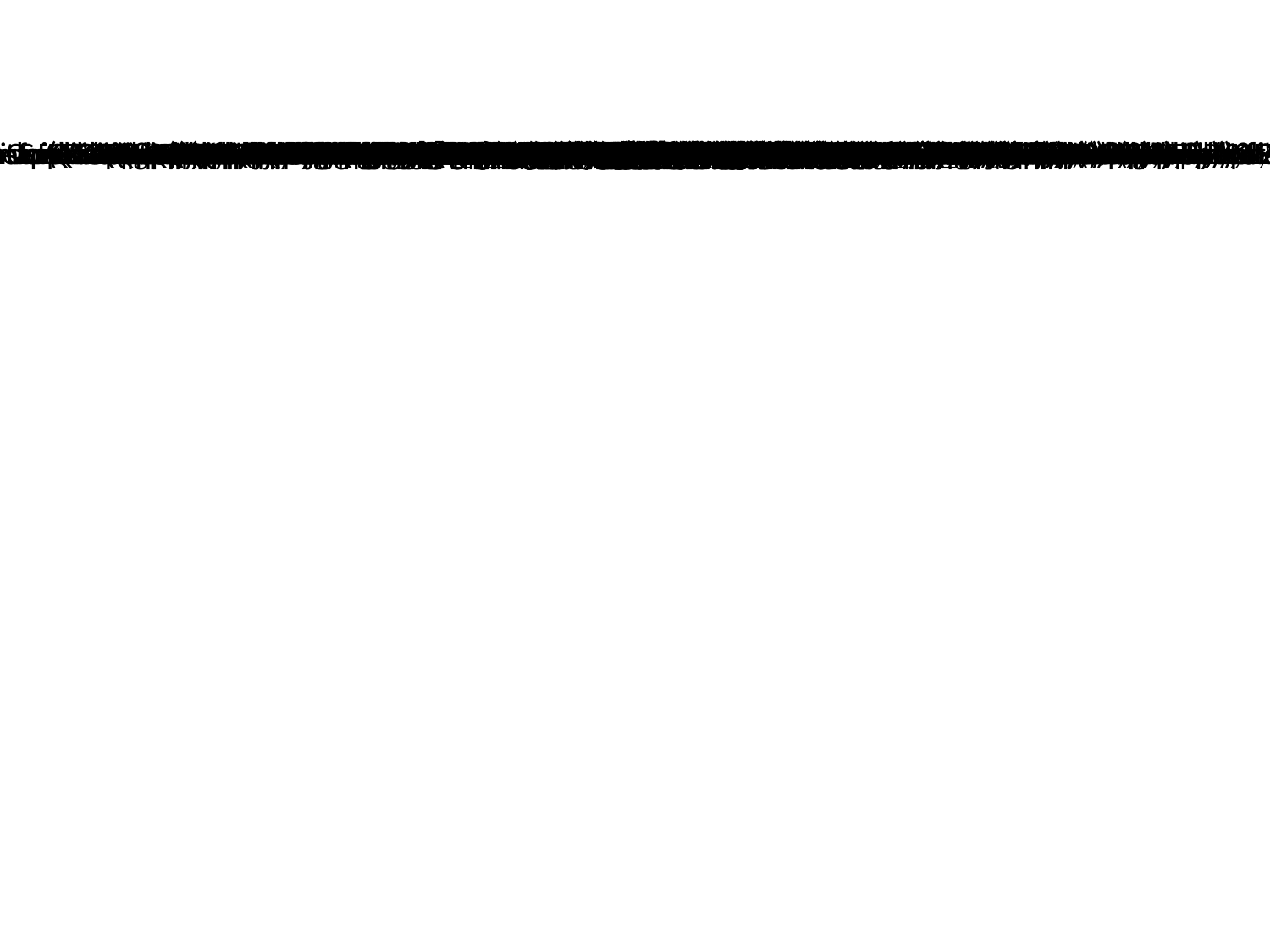

#

Exercise-22
JDBC
Q1.  Define database.
A database is an organized collection of structured information, or data, stored electronically in a computer system.

Q2.  Define JDBC.
JDBC stands for Java Database Connectivity. JDBC is a Java API.  It is a part of  JavaSE  (Java Standard Edition).  JDBC helps you to write Java applications that manage these three programming activities:
Connect to a data source, like a database
Send queries and update statements to the database
Retrieve and process the results received from the database in answer to your query

Q3.  List the types of JDBC drivers.
JDBC-ODBC Bridge Driver,
Native Driver,
Network Protocol Driver, and
Thin Driver

Q4.  List the interfaces that are helpful to process queries.
Statement interface
PreparedStatement  interface
ResultSet  interface

Q5.  List two methods of  ResultSet  Object.
public  abstract  boolean  next() throws  java.sql.SQLException
public  abstract void close() throws  java.sql.SQLException ;

Q6.  Write the steps the connect to the database and execute queries
Import JDBC packages.
Load and register the JDBC driver.
Open a connection to the database.
Create a statement object to perform a query.
Execute the statement object and return a query  resultset .
Process the  resultset .
Close the  resultset  and statement objects.

Programs
Q1.  Write a program to open and close the connection to a database.
import  java.sql.*;
import   java.util .*;
class  Connect
{
public  static void main(String[]  strng ) throws Exception
{
	Connection con =  DriverManager.getConnection( "jdbc:mysql://localhost/shiva","root","069");
	 System.out.println ( "Connection  Succefull ");
	 System.out.println ( con);

}
}

Output

Q2.  Write a program to perform to execute update and select query
import   java.sql.Connection ;
import   java.sql.DriverManager ;
import   java.sql.ResultSet ;
import   java.sql.SQLException ;
import   java.sql.Statement ;
import  java.sql.*;

public  class  DataAccess
{
    static  final String DB_URL = " jdbc:mysql :// localhost / shiva ";
    static  final String USER = "root";
    static  final String PASS = "069";
    static  final String UPDATE_QUERY = "UPDATE  jex  set pin= 3 WHERE pin=3";

    public  static void main(String[]  args ) {

       try( Connection  conn  =  DriverManager.getConnection (DB_URL, USER, PASS);
         Statement stmt =  conn.createStatement ( );
         ) {

          int  ret =  stmt.executeUpdate (UPDATE_QUERY);
          System.out.println ( "Update result return value="+ret);
          ResultSet   rs  =  stmt.executeQuery ( "SELECT pin , name FROM  jex ");
          while  ( rs.next ()) {
         System.out.println ( rs.getInt ("pin")+"-"+ rs.getString ("name")) ;
         }
          rs.close ( );
          stmt.close ( );
          conn.close ( );
      } catch ( SQLException  e) {
          e.printStackTrace ( );
      }
   }
}
Output:

Q3.  Write a java program to execute  a  insert statement using prepared statement.
import  java.sql.*;
import   java.util .*;
class   DeletePS
{
public  static void main(String[]  strng ) throws Exception
{
	Connection con =  DriverManager.getConnection( "jdbc:mysql://localhost/shiva","root","069");
	Scanner sc= new  Scanner( System.in );
	 int  choice=1;
	  while( choice==1)
	{
	 PreparedStatement  pt =  con.prepareStatement ( "insert into  jex  values(?,?) ");
	 System.out.println ( "Enter the pin ");
	 int  n =  sc.nextInt ();
	 pt.setInt ( 1,n);
	 System.out.println ( "Enter the name ");
	 sc.nextLine ( );
	String s =  sc.nextLine ( );
	 pt.setString ( 2,s);
	 pt.executeUpdate ( );
	 System.out.println ( "Want to continue ?(0-no/1-yes)");
	 choice =  sc.nextInt ();

	}
	 con.close ( );
}
}
Output  :

Q4.  Write a java program to perform update operation using prepared statement.

import  java.sql.*;
import   java.util .*;
class   DeletePS
{
public  static void main(String[]  strng ) throws Exception
{
	Connection con =  DriverManager.getConnection( "jdbc:mysql://localhost/shiva","root","069");
	Scanner sc= new  Scanner( System.in );
	 int  choice=1;
	  while( choice==1)
	{
	 PreparedStatement  pt =  con.prepareStatement ( "update  jex  set name=?  where  pin=? ");
	 System.out.println ( "Enter the pin ");
	 int  n =  sc.nextInt ();
	 pt.setInt ( 2,n);
	 System.out.println ( "Enter the name ");
	 sc.nextLine ( );
	String s =  sc.nextLine ( );
	 pt.setString ( 1,s);
	 pt.executeUpdate ( );
	 System.out.println ( "Want to continue ?(0-no/1-yes)");
	 choice =  sc.nextInt ();

	}
	 con.close ( );
}
}
Output :

    Before :   	 	 	 	 	 	 	 	 	After :

Q5.  Write a java program to delete the record using prepared statement.
import  java.sql.*;
import   java.util .*;
class   DeletePS
{
public  static void main(String[]  strng ) throws Exception
{
	Connection con =  DriverManager.getConnection( "jdbc:mysql://localhost/shiva","root","069");
	Scanner sc= new  Scanner( System.in );
	 int  choice=1;
	  while( choice==1)
	{
	 PreparedStatement  pt =  con.prepareStatement ( " delete from  jex  where pin=? ");
	 System.out.println ( "Enter the pin ");
	 int  n =  sc.nextInt ();
	 pt.setInt ( 1,n);
	 pt.executeUpdate ( );
	 System.out.println ( "Want to continue ?(0-no/1-yes)");
	 choice =  sc.nextInt ();

	}
	 con.close ( );
}
}
}

Output

Q6.  Write a java program using callable statement to call stored procedure.

Stored Procedure to be save in  Mysql  Database
delimiter  $$
create  procedure  find_by_id (IN  p_id   int , OUT  p_name   varhcar (30))
begin
select  name
into   p_name
from  student
where  id= p_id ;
END $$

Java Program
import  java.sql.*;
import  java.io.*;
class   StoredProcedure {
public  static void main(String  args []) throws Exception
{
Class.forName ( " com.mysql.cj.jdbc.Driver ");

Connection con= DriverManager.getConnection( "jdbc:mysql://localhost/college","root","cme");

CallableStatement   cstmt = con.prepareCall ( "call  find_by_id (?,?)");
cstmt.setInt ( 1,4);
cstmt.registerOutParameter ( 2,  java.sql.Types.VARCHAR );
System.out.println ( "Executing Stored Procedure....");
cstmt.execute ( );
String name= cstmt.getString ( 2);
System.out.println ( "Student Name with Id:4 is "+name);
cstmt.close ( );
con.close ( );

}//main
}//class

Output

Exercise-23
Servlets
Q1.  Define  Servlet .
A  Servlet  is  a class that handles requests, processes them and reply  back with a response.

Q2.  List the life cycle stages of the  Servlet .
Loading a  Servlet .
Initializing the  Servlet .
Request handling.
Destroying the  Servlet .

Q3.  What is the difference between  Servlet  and  HttpServlet .
The main difference between  GenericServlet  and  HttpServlet  is that the  GenericServlet  is protocol independent and can be used with any protocol such as HTTP, SMTP, FTP, and, CGI while  HttpServlet  is protocol dependent and only used with HTTP protocol.

Q4.  List the arguments of service method.
ServletRequest  type object
ServletReponse  type object

Q5.  Name two servers that can host  Servlets .
Apache Tomcat
Websphere

Q6.  What is use of web.xml?
The Web Application Deployment Descriptor for your application. This is an XML file describing the  servlets  and other components that make up your application, along with any initialization parameters.

Q7.  Name two packages that are used to work with  Servlets .
import   javax.servlet .*;
import   javax.servlet.http .*;

Q8.  Draw the Directory organization of web application in apache tomcat server.

Programs
Q1.  Write a Java program to display Hello and  HelloWorld

Program
import   java.util .*;
import  java.io.*;
import   javax.servlet .*;
import   javax.servlet.http .*;
public  class  FirstServlet  extends  HttpServlet
{ 	String  msg ="Hello";
	String msg2="Hello World";
	 public  void  doGet ( HttpServletRequest  request,  HttpServletResponse  response)throws  ServletException,IOException {
	 	 response.setContentType ( "text/html");
	 	 PrintWriter  out= response.getWriter ( );
	 	 out.println ( "<html><head><title>Hello World</title><body><h1>"+msg+"</h1><br><h1>"+msg2+"</h1></body></head></html>");
}
}

web.xml
< web-app >
< servlet >
< servlet -name>  FirstServlet  </ servlet -name>
< servlet -class>  FirstServlet  </ servlet -class>
</ servlet >
< servlet -mapping >
< servlet -name>  FirstServlet  </ servlet -name>
< url -pattern>/  FirstServlet  </ url -pattern>
</ servlet -mapping>
</web-app>

Output

Q2.  Write a Java program to handle HTTP requests and responses using  doGet ( ) method

Program
import  java.io.*;
import   javax.servlet .*;
import   javax.servlet.http .*;
public  class  CheckboxServlet  extends  HttpServlet
{
	 public  void  doGet ( HttpServletRequest   request,HttpServletResponse  response)
	 	 	 throws   IOException,ServletException
	{
	 	 response.setContentType ( "text/html");
	 	 PrintWriter  pw= response.getWriter ( );
	 	 String[ ]  favPhones = request.getParameterValues (" favPhone ");
	 	 pw.println ( "Your  Fav  Phone Is:");
	 	 for( String s:favPhones)
	 	{
	 	 pw.print ( s+" ");
	 	}
	} }

HTMLfile
FavPhone.html
< html >
<form action="http://localhost:9090/20BatchS2/CheckboxServlet">
<h> Plz  Select Ur  Fav  Phone .. </h>< br >
<input type="checkbox" name=" favPhone " value=" oneplus ">One Plus+</input>< br >
<input type="checkbox" name=" favPhone " value=" redmi "> Redmi </input>< br >
<input type="checkbox" name=" favPhone " value=" realme "> Realme </input>< br >
<input type="checkbox" name=" favPhone " value=" poco "> Poco </input>< br >
<input type="checkbox" name=" favPhone " value=" oppo "> Oppo </input>< br >
<input type="checkbox" name=" favPhone " value="vivo">Vivo</input>< br >
<input type="checkbox" name=" favPhone " value=" Infinix "> Infinix +</input>< br >
<input type="submit">
</html>

web.xml
< web-app >
< servlet >
< servlet -name> CheckboxServlet </ servlet -name>
< servlet -class> CheckboxServlet </ servlet -class>
</ servlet >
< servlet -mapping >
< servlet -name>  CheckboxServlet  </ servlet -name>
< url -pattern>/  CheckboxServlet  </ url -pattern>
</ servlet -mapping>
</web-app>

Output

Q3.  Write a Java program to handle HTTP requests and responses using  doPost ( ) method

HTML page
<HTML>
          <BODY>
                  <CENTER>
                         <FORM NAME="Form1" METHOD="post" ACTION="http://localhost:8080/website/ServletPostExample">
               <B>Login ID</B> <INPUT TYPE="text" NAME=" loginid " SIZE="30">
                                 <P>
                 <B>Password</B> <INPUT TYPE="password" NAME="password" SIZE="30">
                                 </P>
                                 <P>
                                 <INPUT TYPE=submit VALUE="Submit".>
                                 </P
           </BODY>
</HTML>

Java Program
import  java.io.*;
import   javax.servlet .*;
import   javax.servlet.http .*;

public  class  ServletPostExample  extends  HttpServlet

{

     public  void  doPost ( HttpServletRequest   req ,  HttpServletResponse  res) throws  ServletException ,  IOException

   {

       PrintWriter  out =  res.getWriter ( );

      String login=  req.getParameter ( " loginid ");

      String password=  req.getParameter ( "password");

       out.println ( "Your login ID is: ");

       out.println ( login);

       out.println ( "Your password is: ");

       out.println ( password);

       out.close ( );

   }

}

web.xml
< web-app >
< servlet >
< servlet -name> ServletPostExample </ servlet -name>
< servlet -class> ServletPostExample </ servlet -class>
</ servlet >
< servlet -mapping >
< servlet -name>  ServletPostExample  </ servlet -name>
< url -pattern>/ ServletPostExample </ url -pattern>
</ servlet -mapping>
</web-app>

Output
First Screen

Second Screen